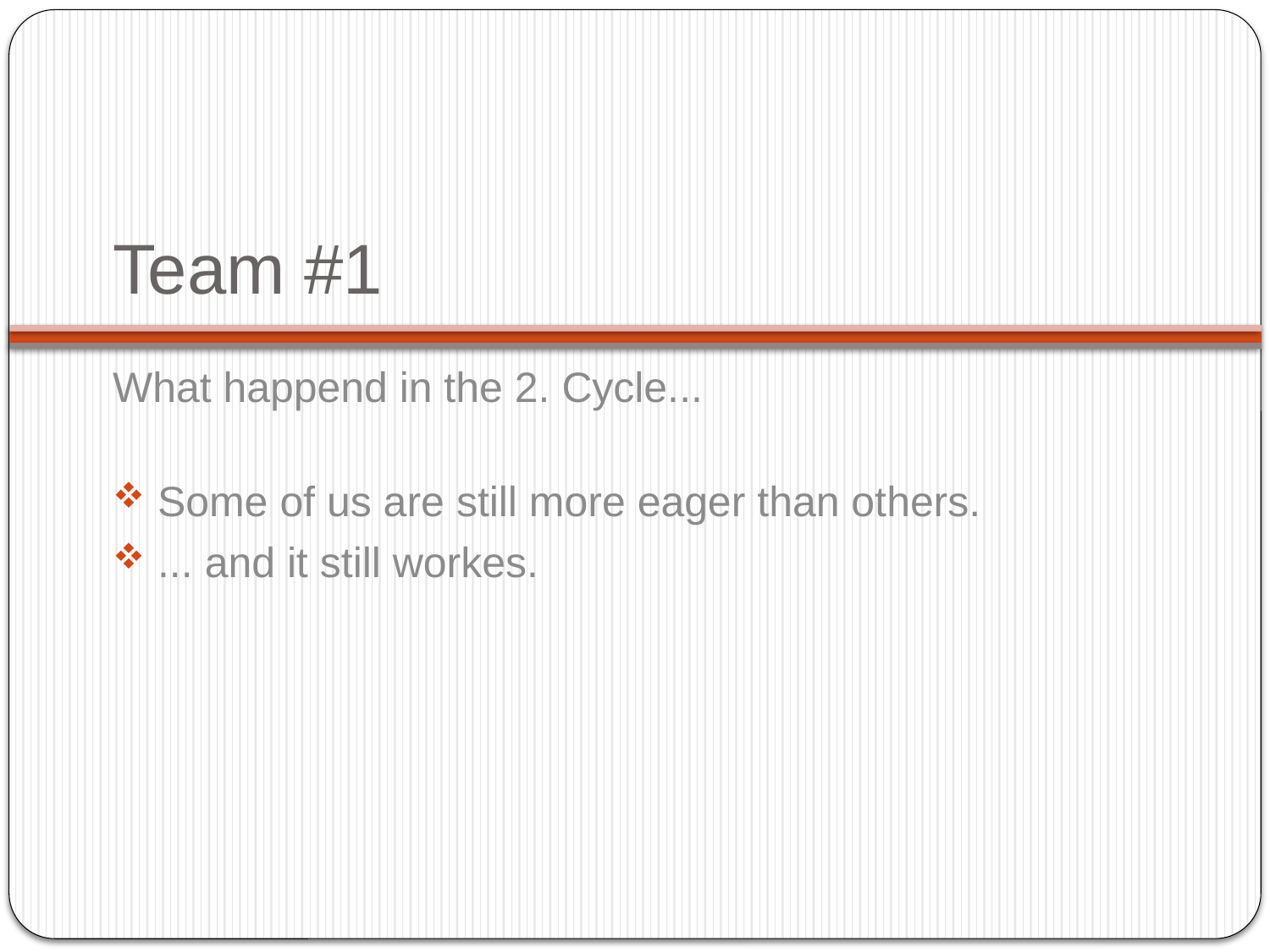

# Team #1
What happend in the 2. Cycle...
 Some of us are still more eager than others.
 ... and it still workes.